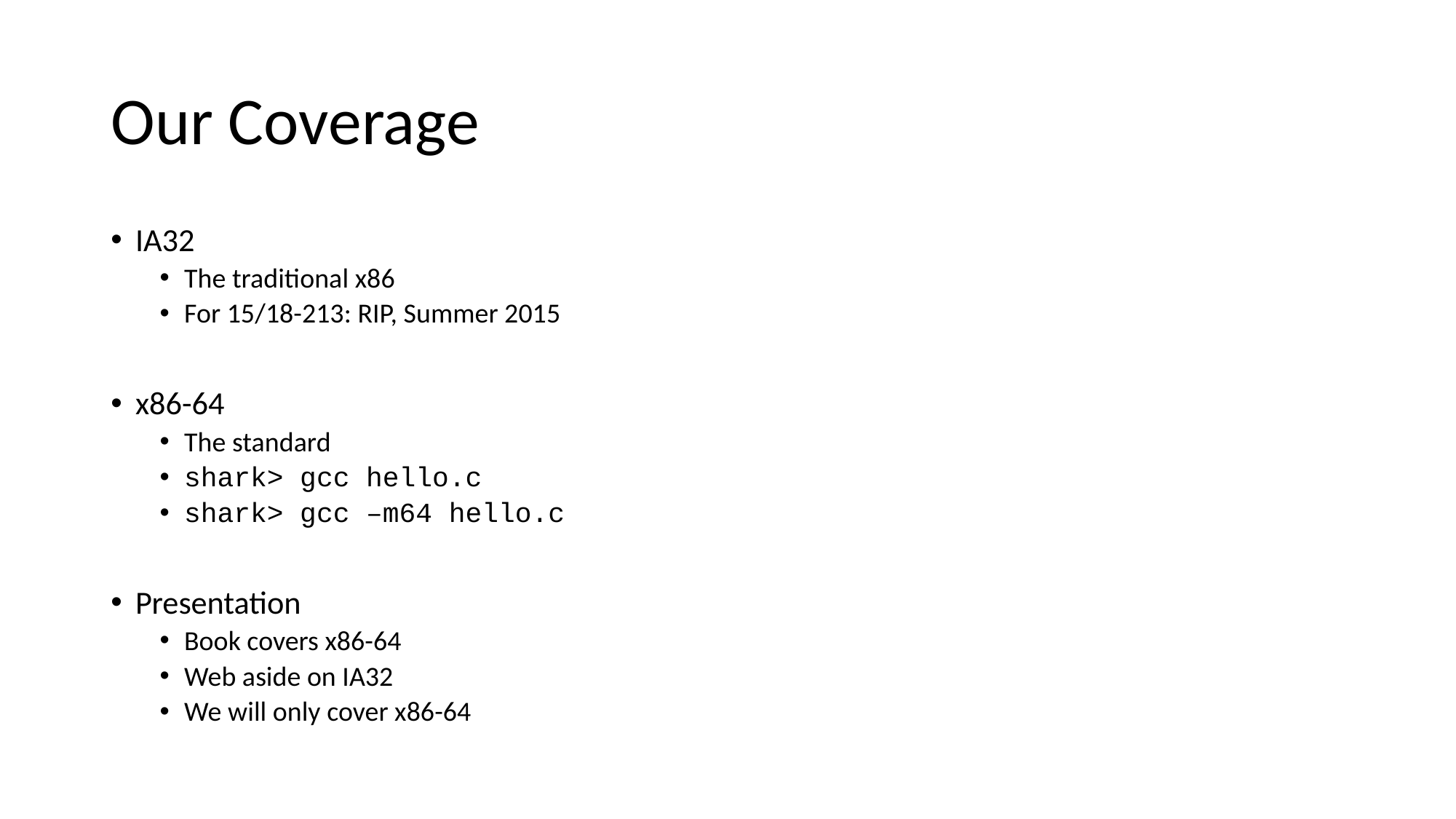

# Our Coverage
IA32
The traditional x86
For 15/18-213: RIP, Summer 2015

x86-64
The standard
shark> gcc hello.c
shark> gcc –m64 hello.c

Presentation
Book covers x86-64
Web aside on IA32
We will only cover x86-64